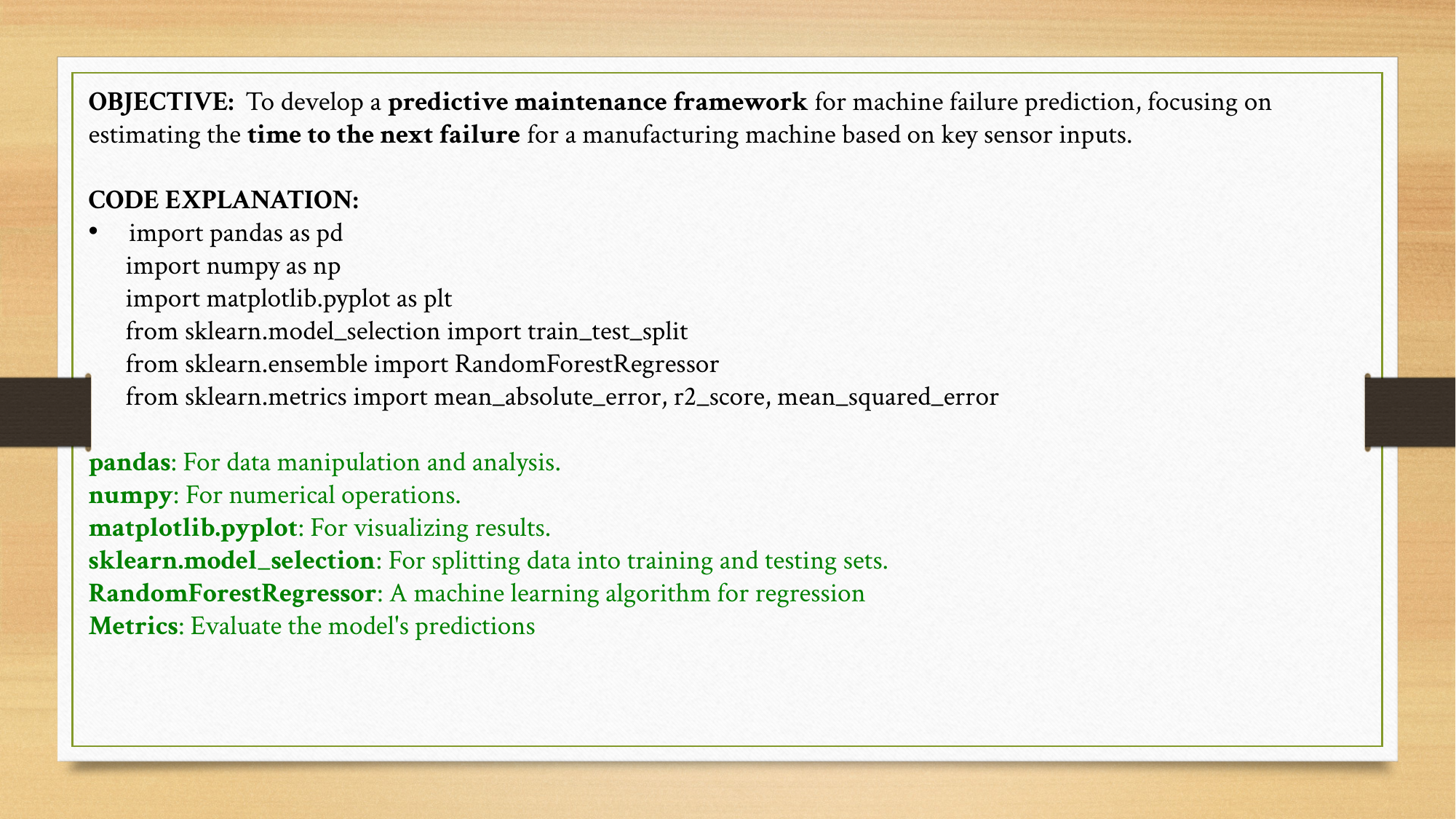

OBJECTIVE:  To develop a predictive maintenance framework for machine failure prediction, focusing on estimating the time to the next failure for a manufacturing machine based on key sensor inputs.

CODE EXPLANATION:
 import pandas as pd
      import numpy as np
      import matplotlib.pyplot as plt
      from sklearn.model_selection import train_test_split
      from sklearn.ensemble import RandomForestRegressor
      from sklearn.metrics import mean_absolute_error, r2_score, mean_squared_error

pandas: For data manipulation and analysis.
numpy: For numerical operations.
matplotlib.pyplot: For visualizing results.
sklearn.model_selection: For splitting data into training and testing sets.
RandomForestRegressor: A machine learning algorithm for regression
Metrics: Evaluate the model's predictions